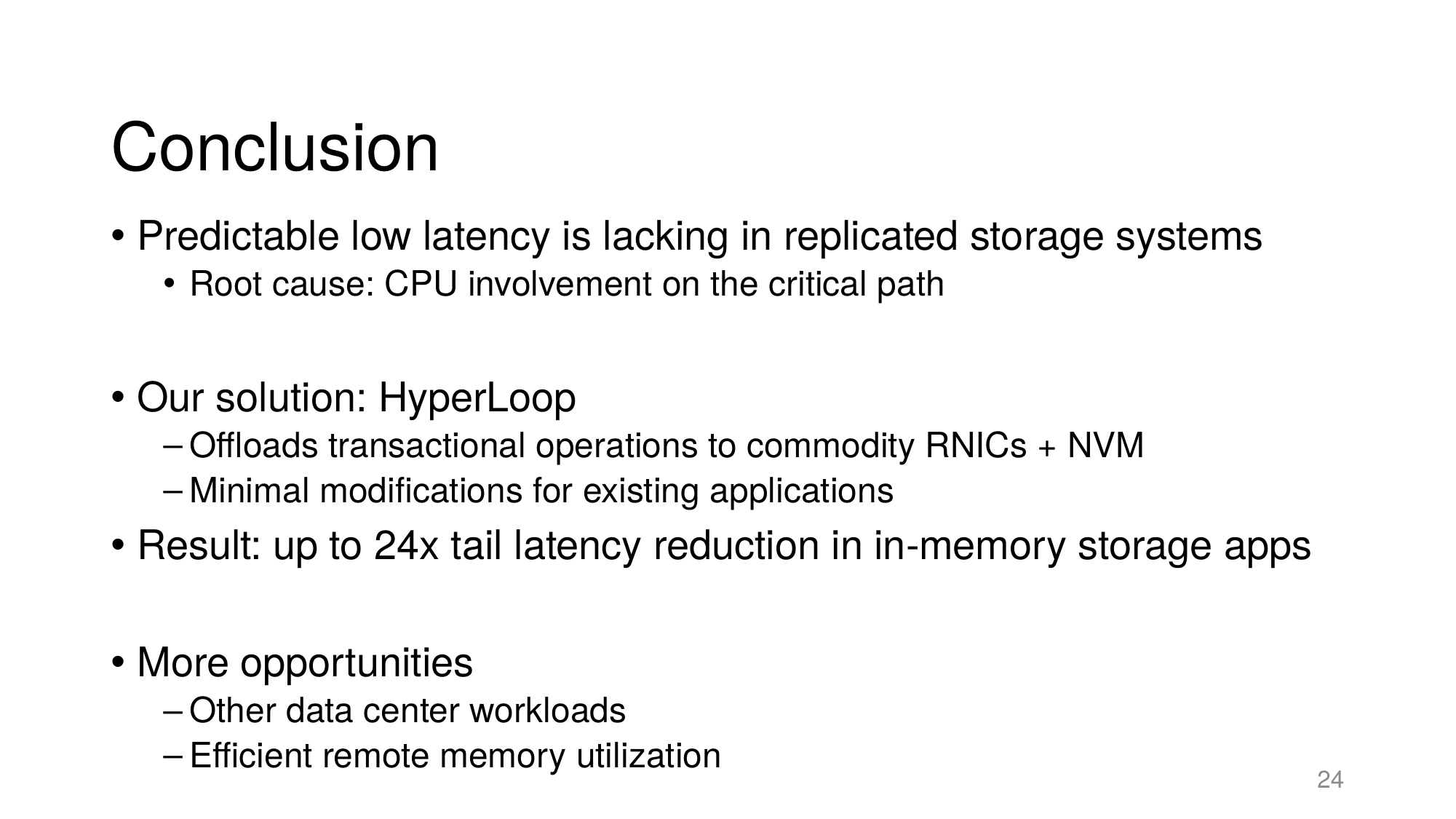

# Conclusion
Predictable low latency is lacking in replicated storage systems
Root cause: CPU involvement on the critical path

Our solution: HyperLoop
Offloads transactional operations to commodity RNICs + NVM
Minimal modifications for existing applications
Result: up to 24x tail latency reduction in in-memory storage apps

More opportunities
Other data center workloads
Efficient remote memory utilization

24